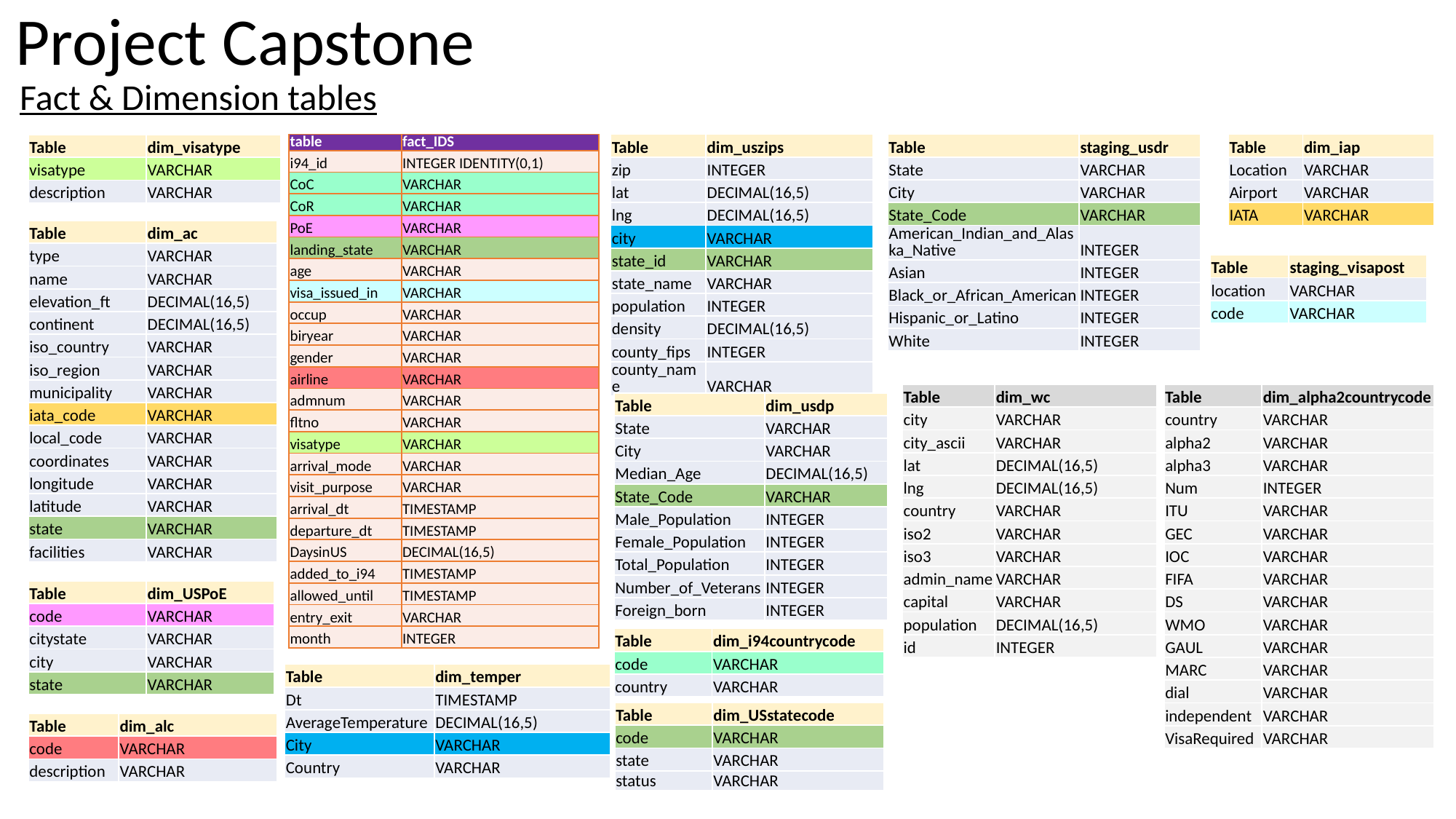

# Project Capstone
Fact & Dimension tables
| table | fact\_IDS |
| --- | --- |
| i94\_id | INTEGER IDENTITY(0,1) |
| CoC | VARCHAR |
| CoR | VARCHAR |
| PoE | VARCHAR |
| landing\_state | VARCHAR |
| age | VARCHAR |
| visa\_issued\_in | VARCHAR |
| occup | VARCHAR |
| biryear | VARCHAR |
| gender | VARCHAR |
| airline | VARCHAR |
| admnum | VARCHAR |
| fltno | VARCHAR |
| visatype | VARCHAR |
| arrival\_mode | VARCHAR |
| visit\_purpose | VARCHAR |
| arrival\_dt | TIMESTAMP |
| departure\_dt | TIMESTAMP |
| DaysinUS | DECIMAL(16,5) |
| added\_to\_i94 | TIMESTAMP |
| allowed\_until | TIMESTAMP |
| entry\_exit | VARCHAR |
| month | INTEGER |
| Table | dim\_uszips |
| --- | --- |
| zip | INTEGER |
| lat | DECIMAL(16,5) |
| lng | DECIMAL(16,5) |
| city | VARCHAR |
| state\_id | VARCHAR |
| state\_name | VARCHAR |
| population | INTEGER |
| density | DECIMAL(16,5) |
| county\_fips | INTEGER |
| county\_name | VARCHAR |
| Table | staging\_usdr |
| --- | --- |
| State | VARCHAR |
| City | VARCHAR |
| State\_Code | VARCHAR |
| American\_Indian\_and\_Alaska\_Native | INTEGER |
| Asian | INTEGER |
| Black\_or\_African\_American | INTEGER |
| Hispanic\_or\_Latino | INTEGER |
| White | INTEGER |
| Table | dim\_iap |
| --- | --- |
| Location | VARCHAR |
| Airport | VARCHAR |
| IATA | VARCHAR |
| Table | dim\_visatype |
| --- | --- |
| visatype | VARCHAR |
| description | VARCHAR |
| Table | dim\_ac |
| --- | --- |
| type | VARCHAR |
| name | VARCHAR |
| elevation\_ft | DECIMAL(16,5) |
| continent | DECIMAL(16,5) |
| iso\_country | VARCHAR |
| iso\_region | VARCHAR |
| municipality | VARCHAR |
| iata\_code | VARCHAR |
| local\_code | VARCHAR |
| coordinates | VARCHAR |
| longitude | VARCHAR |
| latitude | VARCHAR |
| state | VARCHAR |
| facilities | VARCHAR |
| Table | staging\_visapost |
| --- | --- |
| location | VARCHAR |
| code | VARCHAR |
| Table | dim\_wc |
| --- | --- |
| city | VARCHAR |
| city\_ascii | VARCHAR |
| lat | DECIMAL(16,5) |
| lng | DECIMAL(16,5) |
| country | VARCHAR |
| iso2 | VARCHAR |
| iso3 | VARCHAR |
| admin\_name | VARCHAR |
| capital | VARCHAR |
| population | DECIMAL(16,5) |
| id | INTEGER |
| Table | dim\_alpha2countrycode |
| --- | --- |
| country | VARCHAR |
| alpha2 | VARCHAR |
| alpha3 | VARCHAR |
| Num | INTEGER |
| ITU | VARCHAR |
| GEC | VARCHAR |
| IOC | VARCHAR |
| FIFA | VARCHAR |
| DS | VARCHAR |
| WMO | VARCHAR |
| GAUL | VARCHAR |
| MARC | VARCHAR |
| dial | VARCHAR |
| independent | VARCHAR |
| VisaRequired | VARCHAR |
| Table | dim\_usdp |
| --- | --- |
| State | VARCHAR |
| City | VARCHAR |
| Median\_Age | DECIMAL(16,5) |
| State\_Code | VARCHAR |
| Male\_Population | INTEGER |
| Female\_Population | INTEGER |
| Total\_Population | INTEGER |
| Number\_of\_Veterans | INTEGER |
| Foreign\_born | INTEGER |
| Table | dim\_USPoE |
| --- | --- |
| code | VARCHAR |
| citystate | VARCHAR |
| city | VARCHAR |
| state | VARCHAR |
| Table | dim\_i94countrycode |
| --- | --- |
| code | VARCHAR |
| country | VARCHAR |
| Table | dim\_temper |
| --- | --- |
| Dt | TIMESTAMP |
| AverageTemperature | DECIMAL(16,5) |
| City | VARCHAR |
| Country | VARCHAR |
| Table | dim\_USstatecode |
| --- | --- |
| code | VARCHAR |
| state | VARCHAR |
| status | VARCHAR |
| Table | dim\_alc |
| --- | --- |
| code | VARCHAR |
| description | VARCHAR |